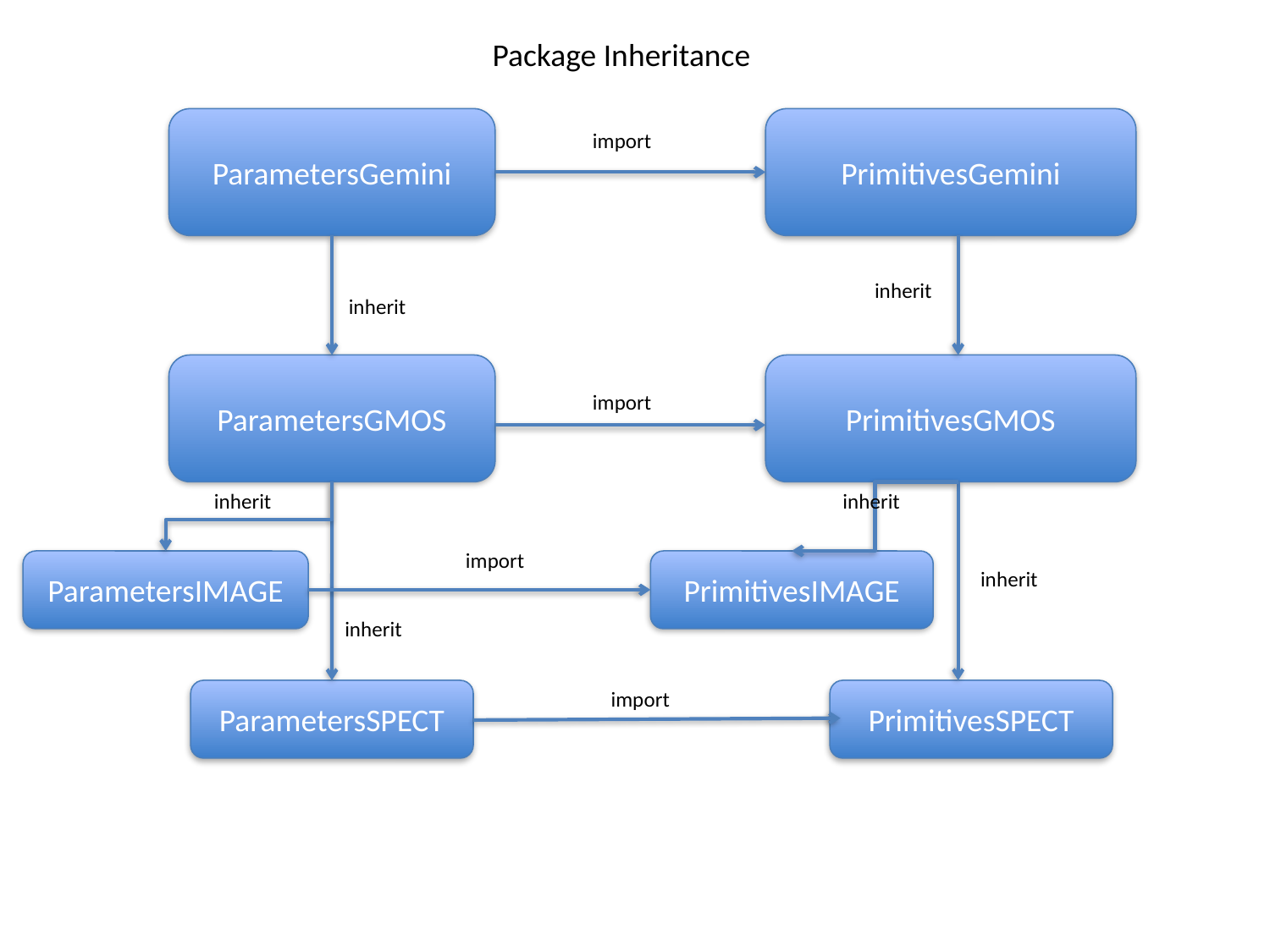

Package Inheritance
ParametersGemini
PrimitivesGemini
import
inherit
inherit
ParametersGMOS
PrimitivesGMOS
import
inherit
inherit
import
ParametersIMAGE
PrimitivesIMAGE
inherit
inherit
import
ParametersSPECT
PrimitivesSPECT